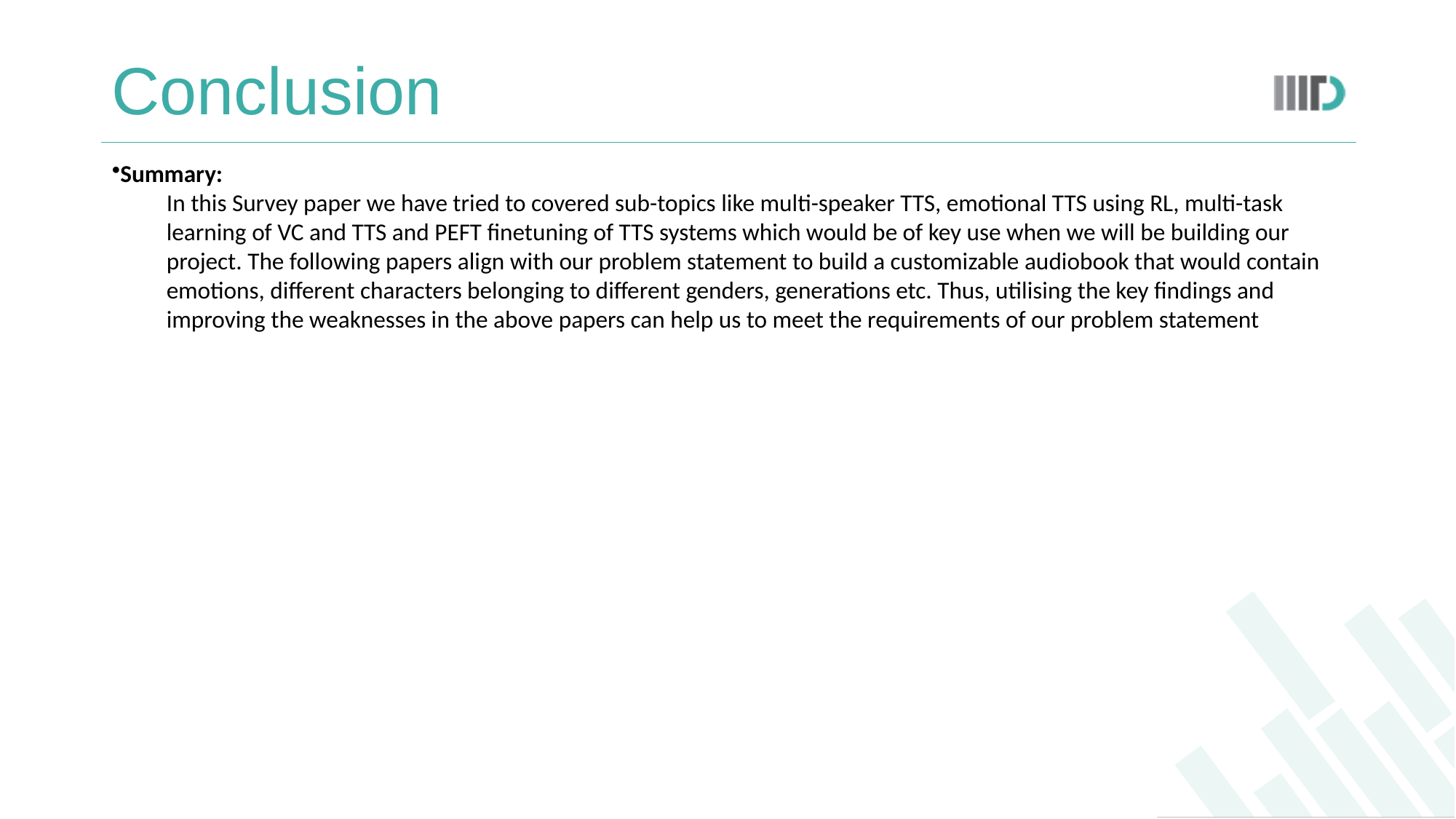

# Conclusion
Summary:
In this Survey paper we have tried to covered sub-topics like multi-speaker TTS, emotional TTS using RL, multi-task learning of VC and TTS and PEFT finetuning of TTS systems which would be of key use when we will be building our project. The following papers align with our problem statement to build a customizable audiobook that would contain emotions, different characters belonging to different genders, generations etc. Thus, utilising the key findings and improving the weaknesses in the above papers can help us to meet the requirements of our problem statement